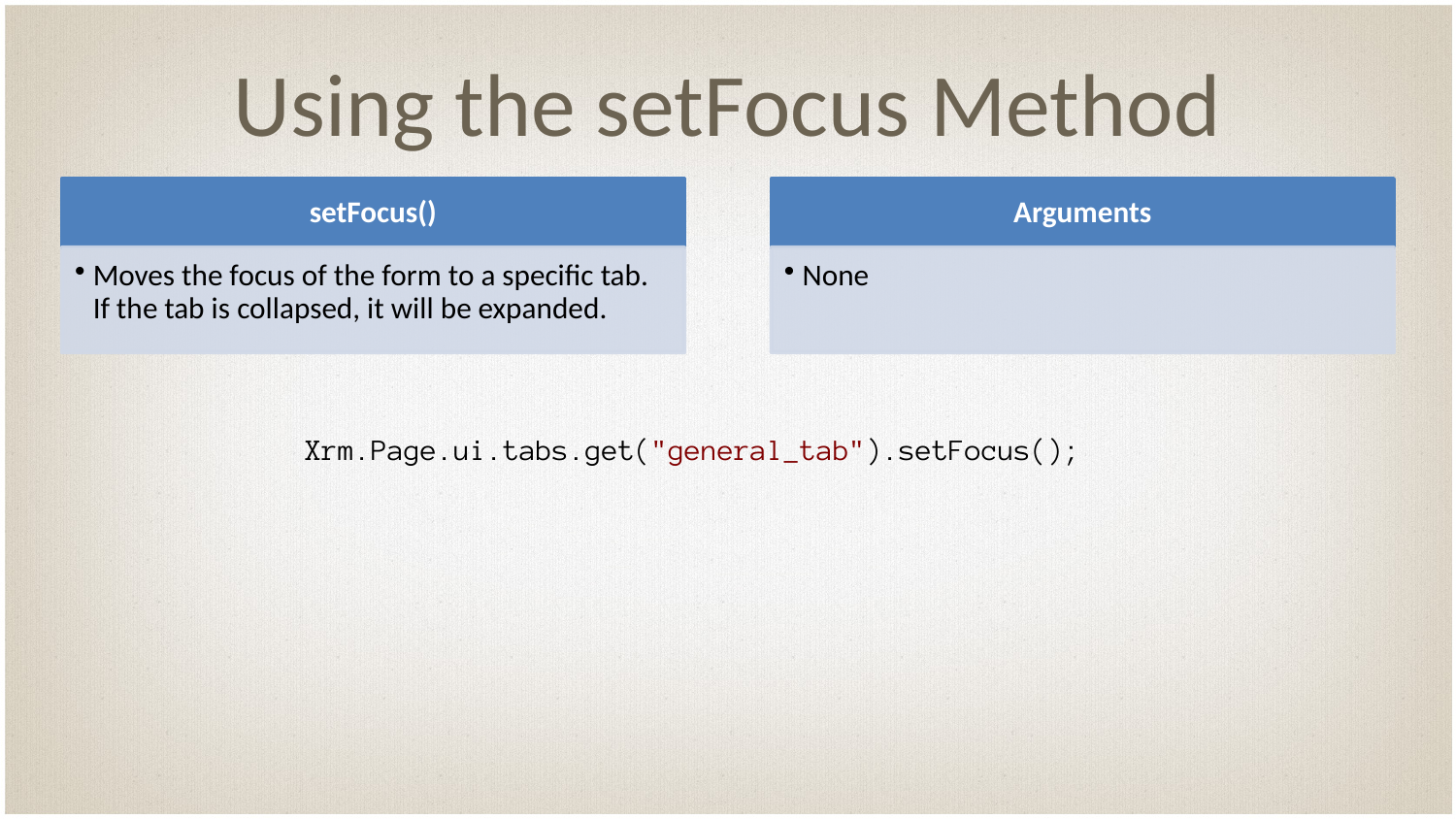

# Using the setFocus Method
setFocus()
Moves the focus of the form to a specific tab. If the tab is collapsed, it will be expanded.
Arguments
None
Xrm.Page.ui.tabs.get("general_tab").setFocus();